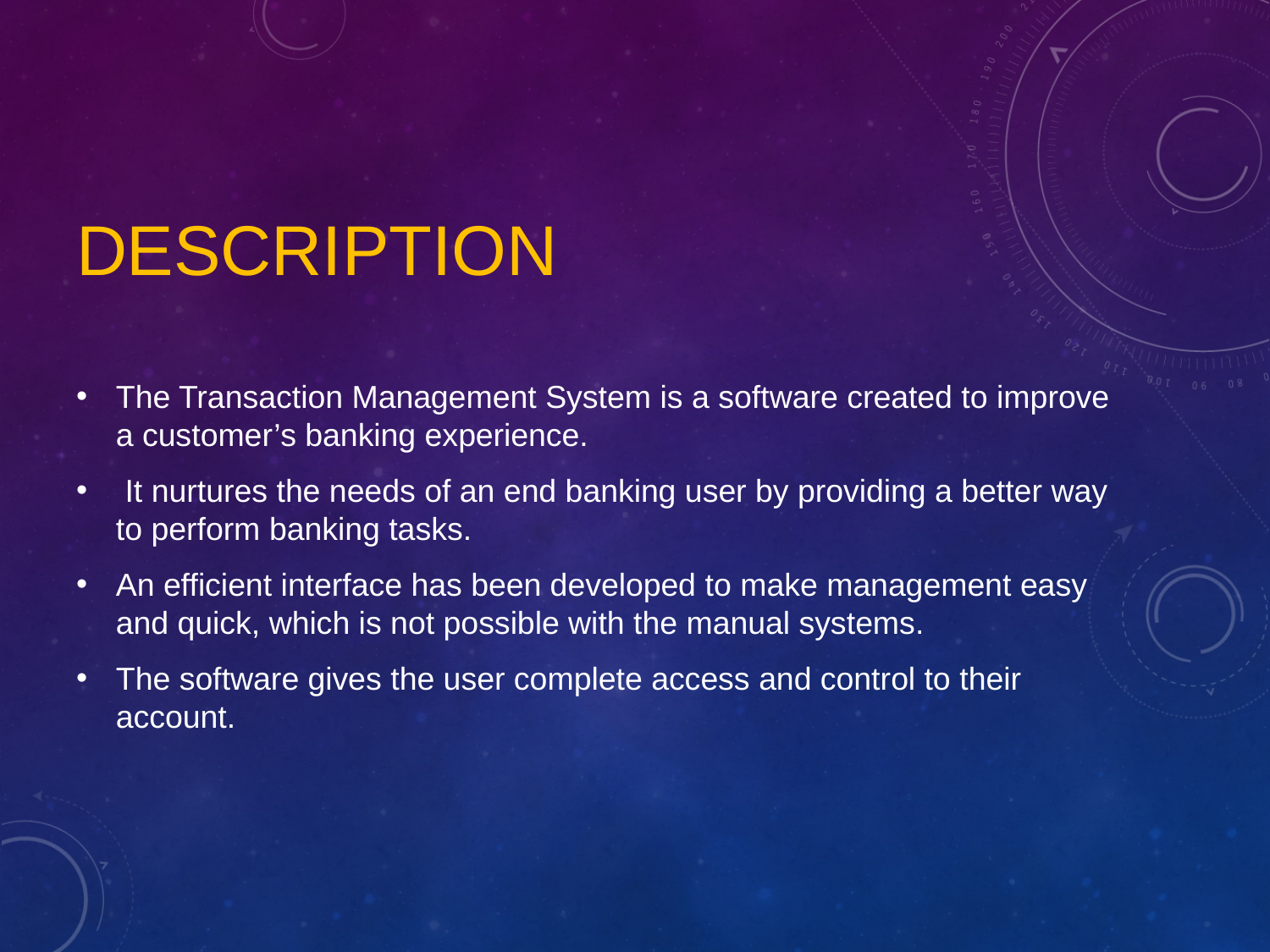

# Description
The Transaction Management System is a software created to improve a customer’s banking experience.
 It nurtures the needs of an end banking user by providing a better way to perform banking tasks.
An efficient interface has been developed to make management easy and quick, which is not possible with the manual systems.
The software gives the user complete access and control to their account.